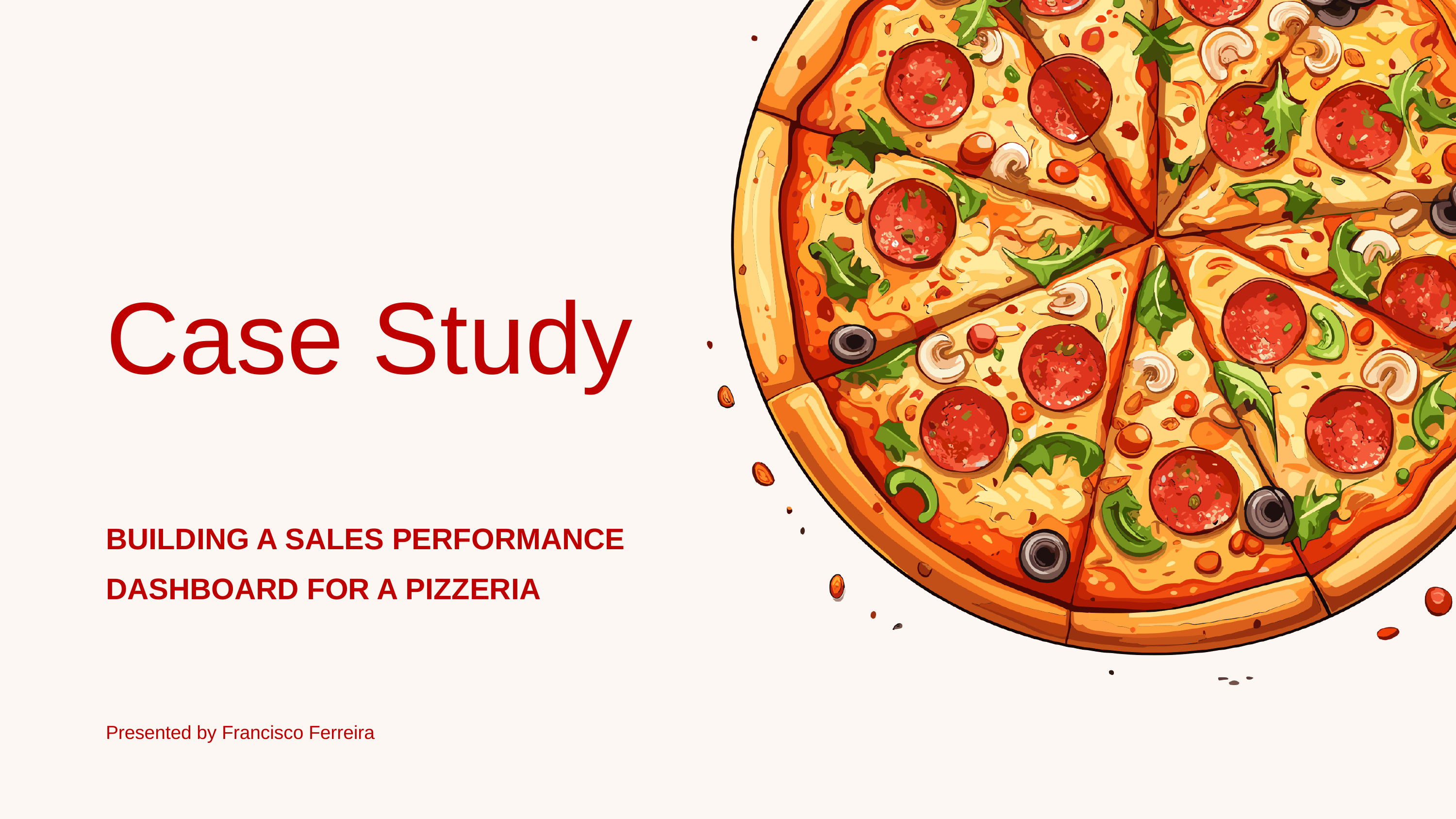

Case Study
BUILDING A SALES PERFORMANCE DASHBOARD FOR A PIZZERIA
Presented by Francisco Ferreira